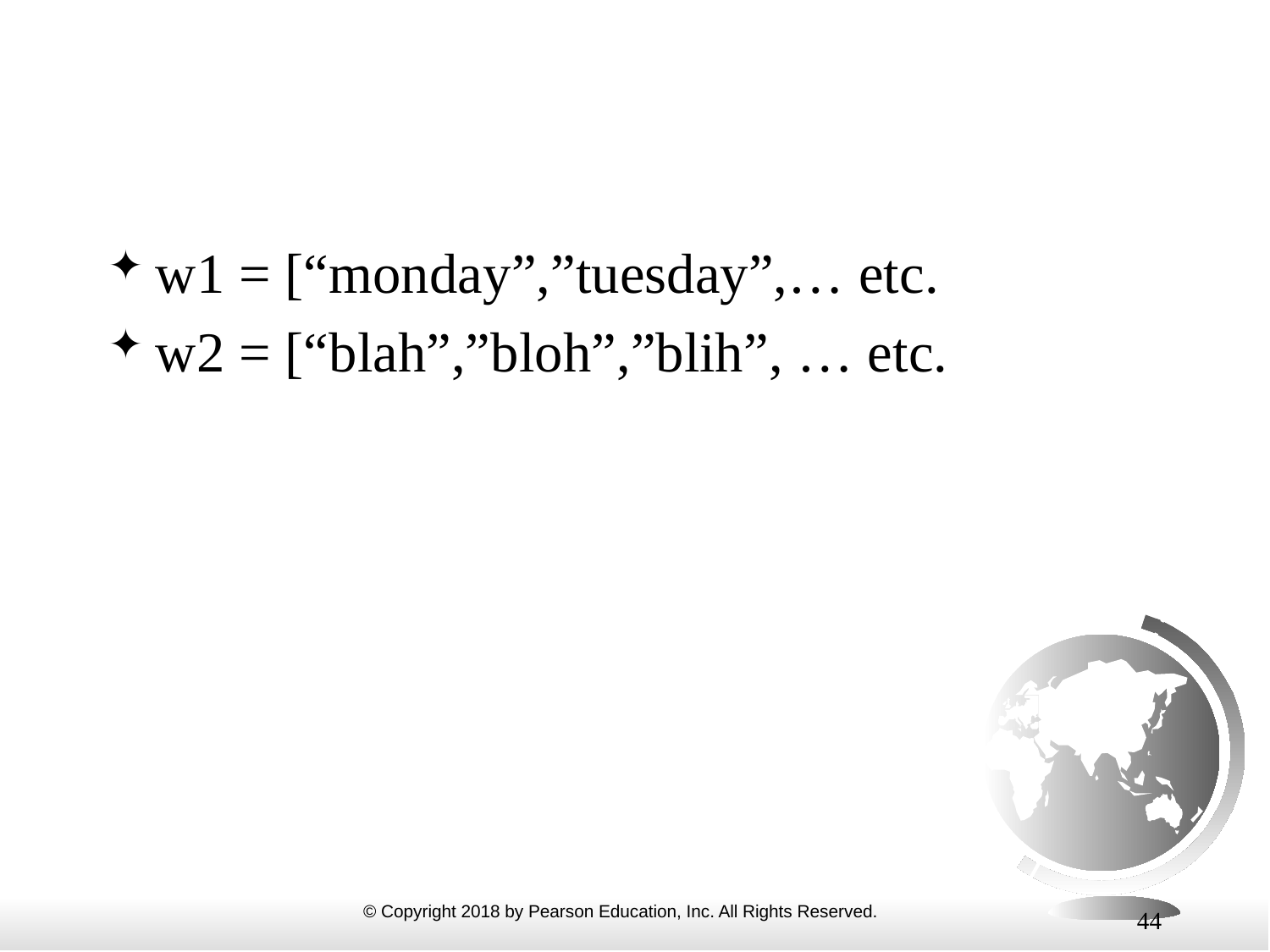

#
w1 = [“monday”,”tuesday”,… etc.
w2 = [“blah”,”bloh”,”blih”, … etc.
44